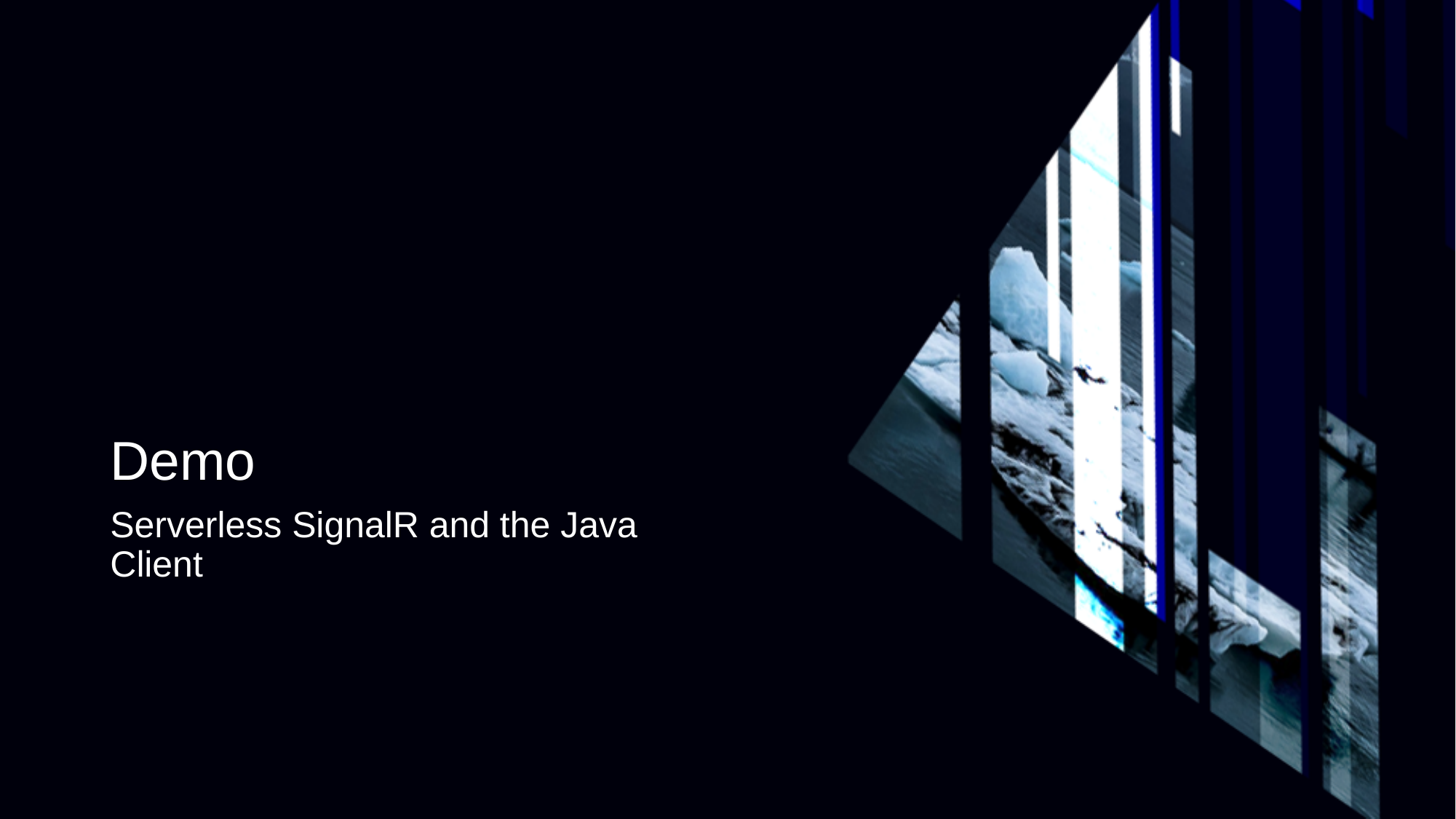

# Demo
Serverless SignalR and the Java Client